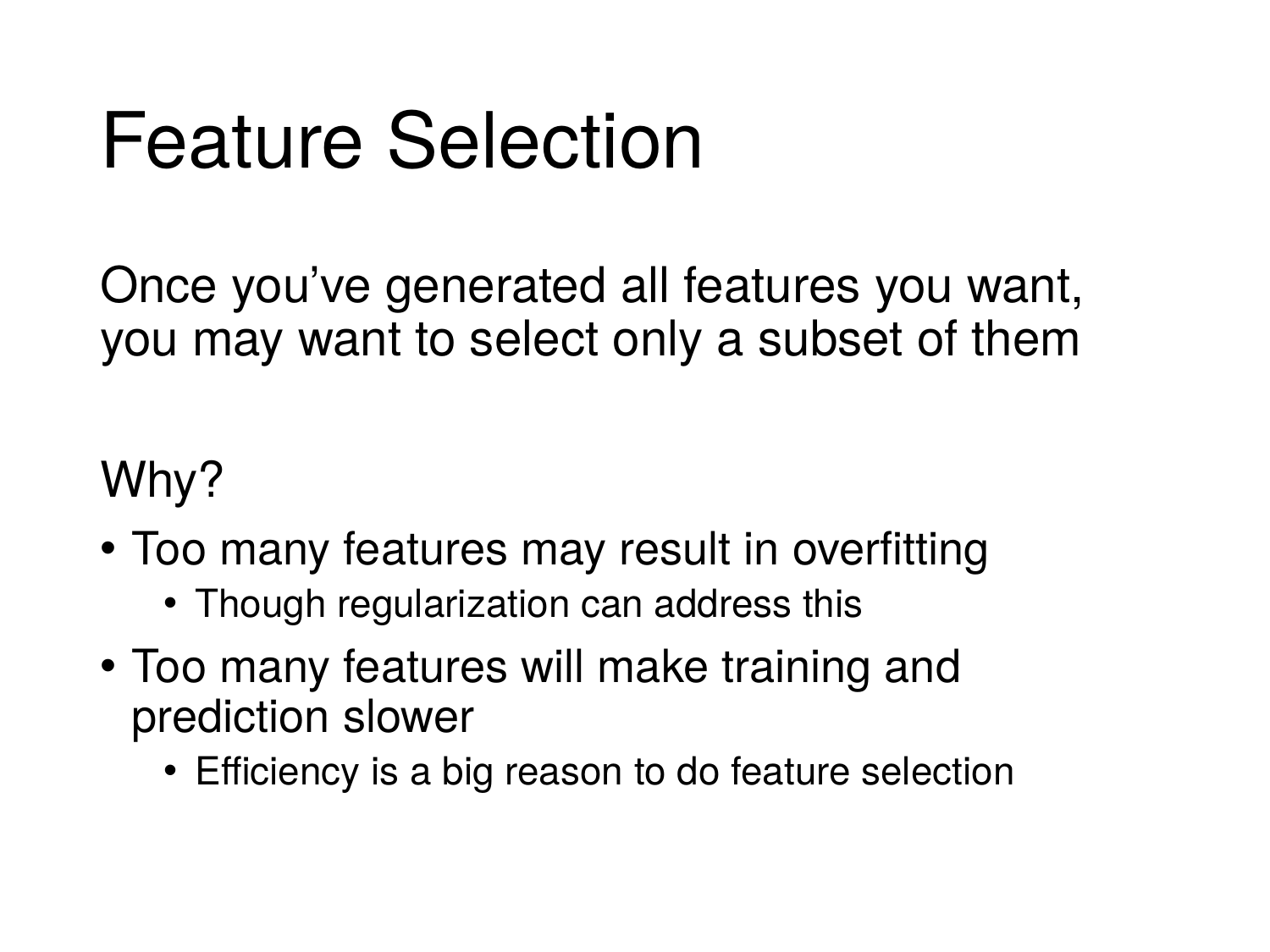

# Feature Selection
Once you’ve generated all features you want, you may want to select only a subset of them

Why?
Too many features may result in overfitting
Though regularization can address this
Too many features will make training and prediction slower
Efficiency is a big reason to do feature selection